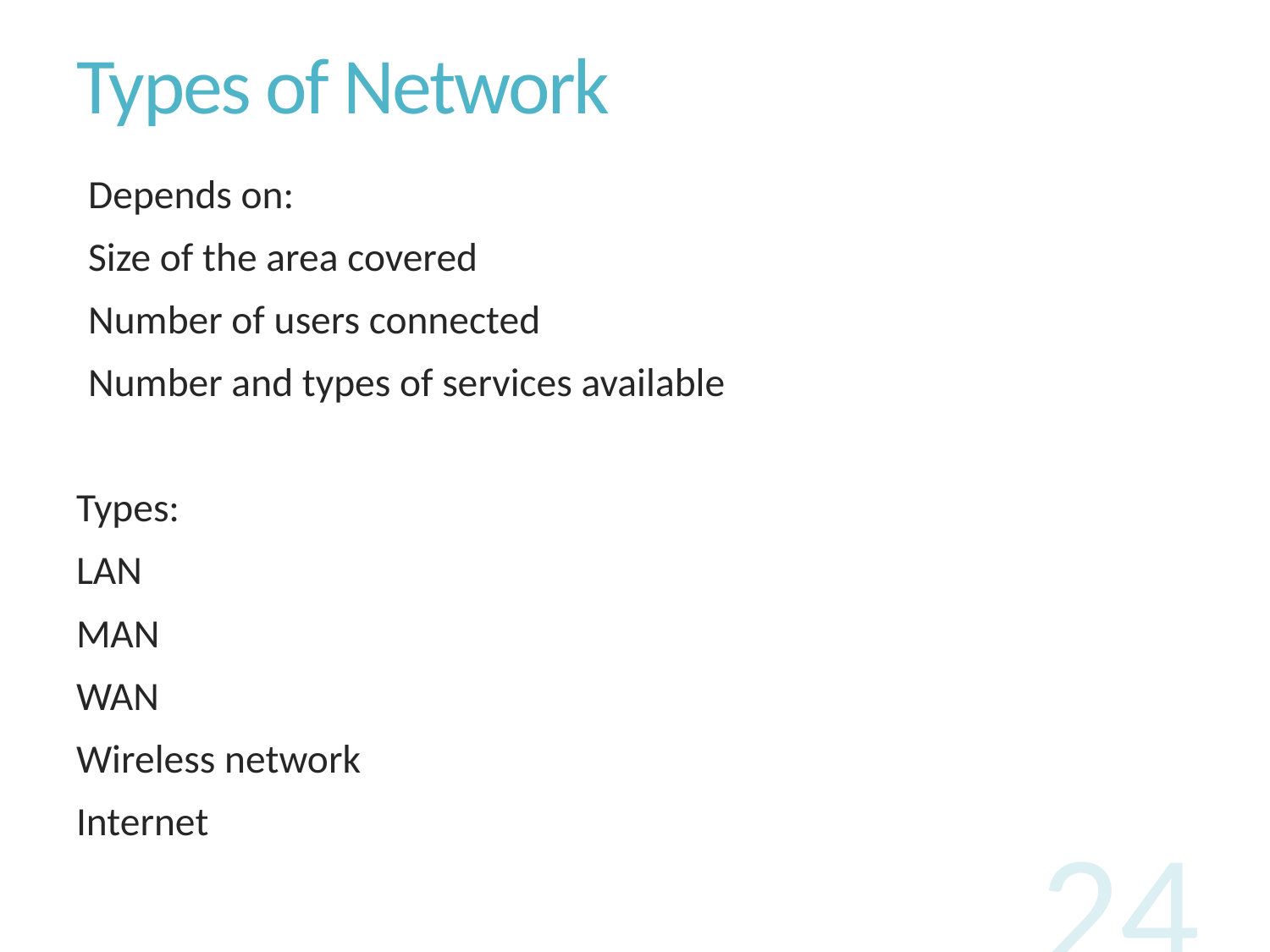

# Types of Network
Depends on:
Size of the area covered
Number of users connected
Number and types of services available

Types:
LAN
MAN
WAN
Wireless network
Internet

24